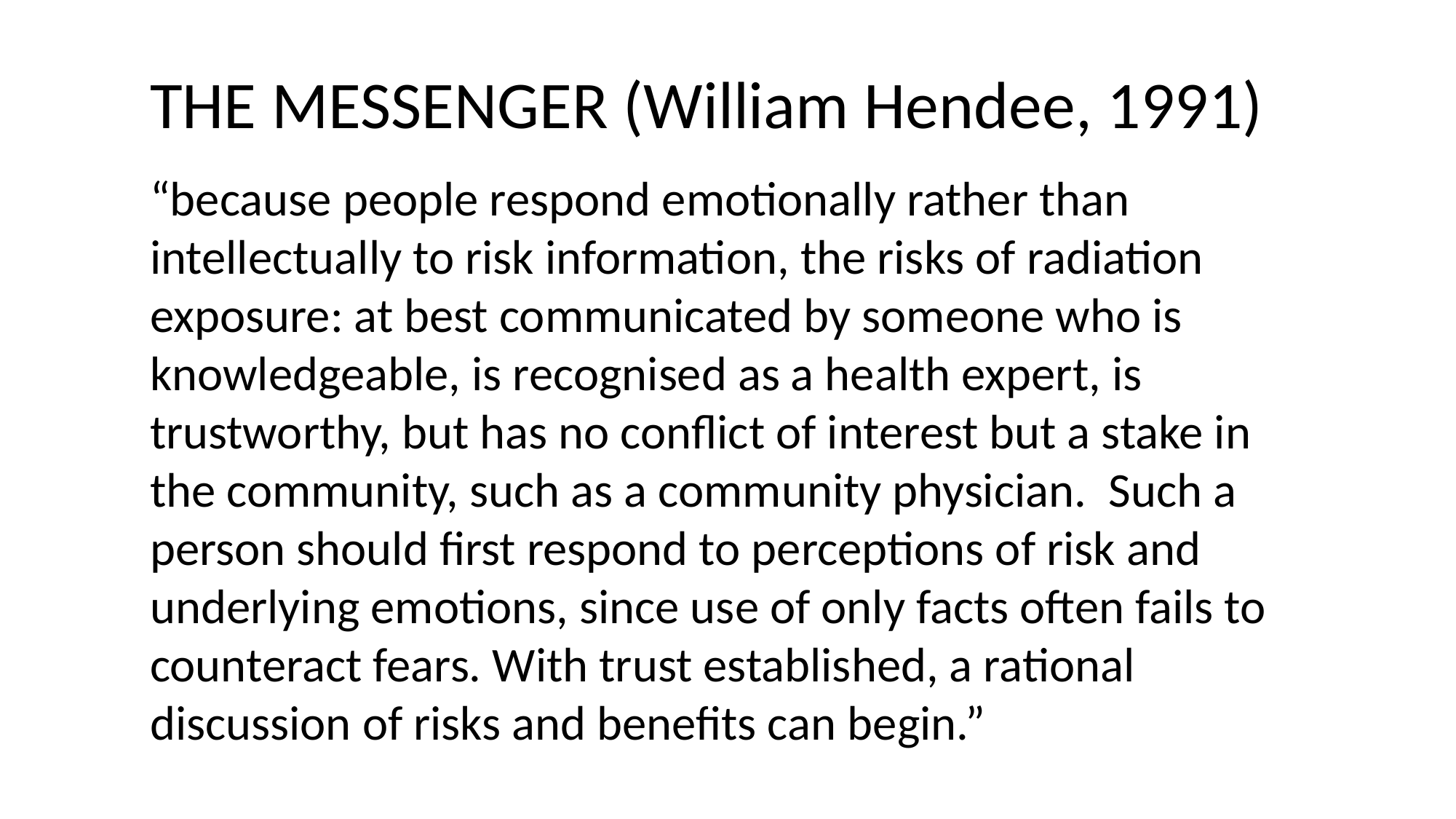

THE MESSENGER (William Hendee, 1991)

“because people respond emotionally rather than intellectually to risk information, the risks of radiation exposure: at best communicated by someone who is knowledgeable, is recognised as a health expert, is trustworthy, but has no conflict of interest but a stake in the community, such as a community physician.  Such a person should first respond to perceptions of risk and underlying emotions, since use of only facts often fails to counteract fears. With trust established, a rational discussion of risks and benefits can begin.”